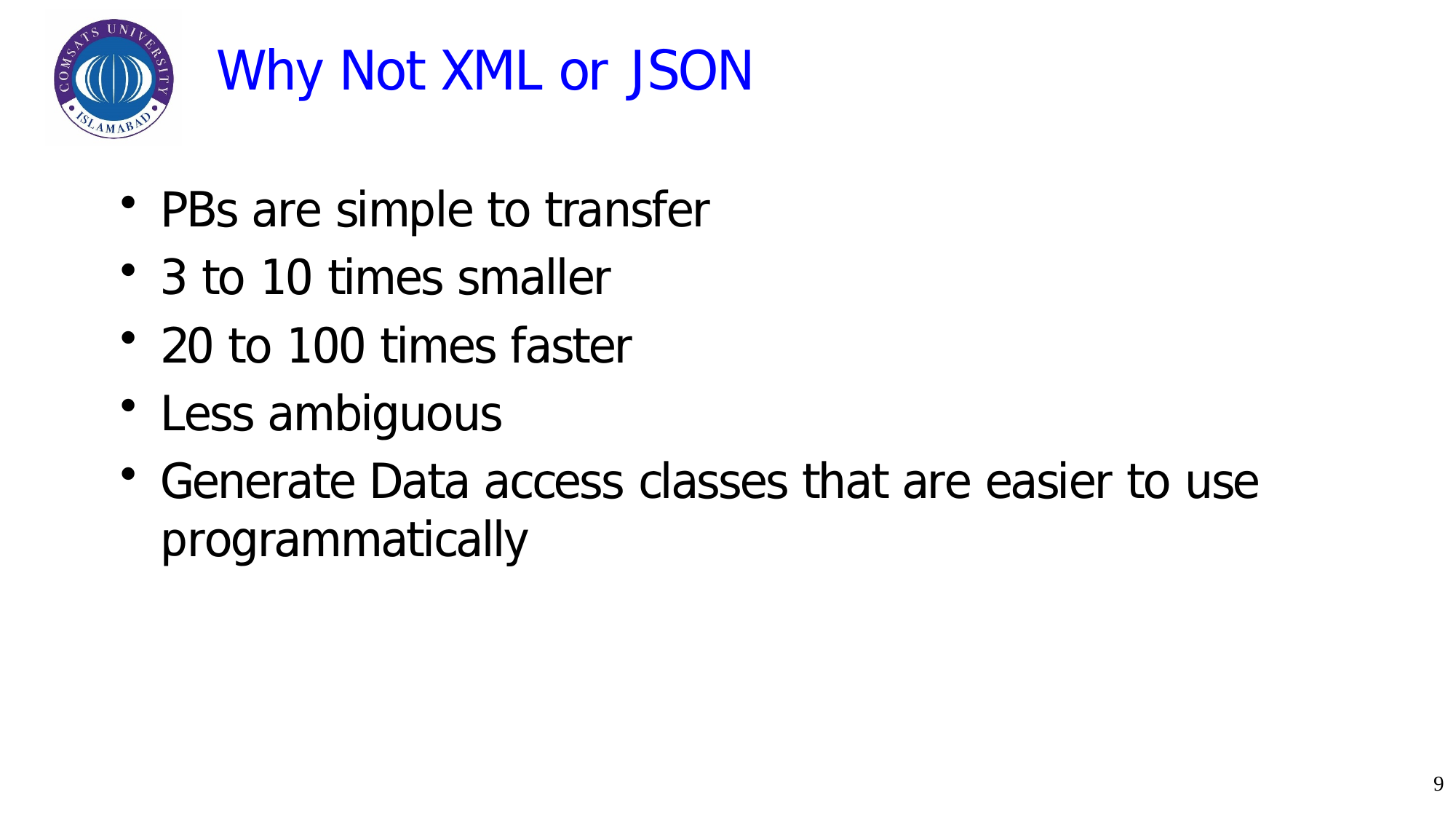

# Why Not XML or JSON
PBs are simple to transfer
3 to 10 times smaller
20 to 100 times faster
Less ambiguous
Generate Data access classes that are easier to use programmatically
9